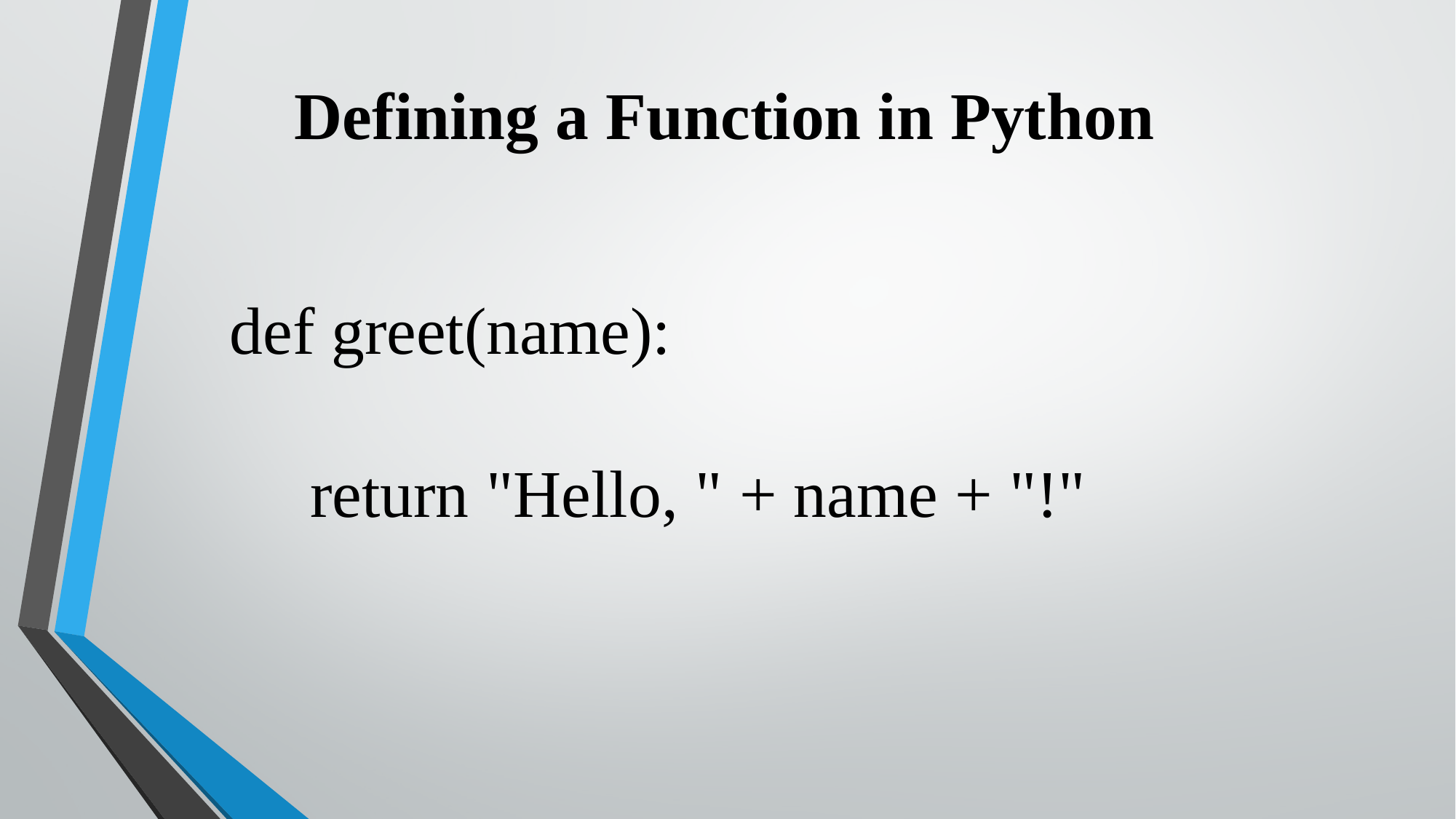

Defining a Function in Python
def greet(name):

return "Hello, " + name + "!"